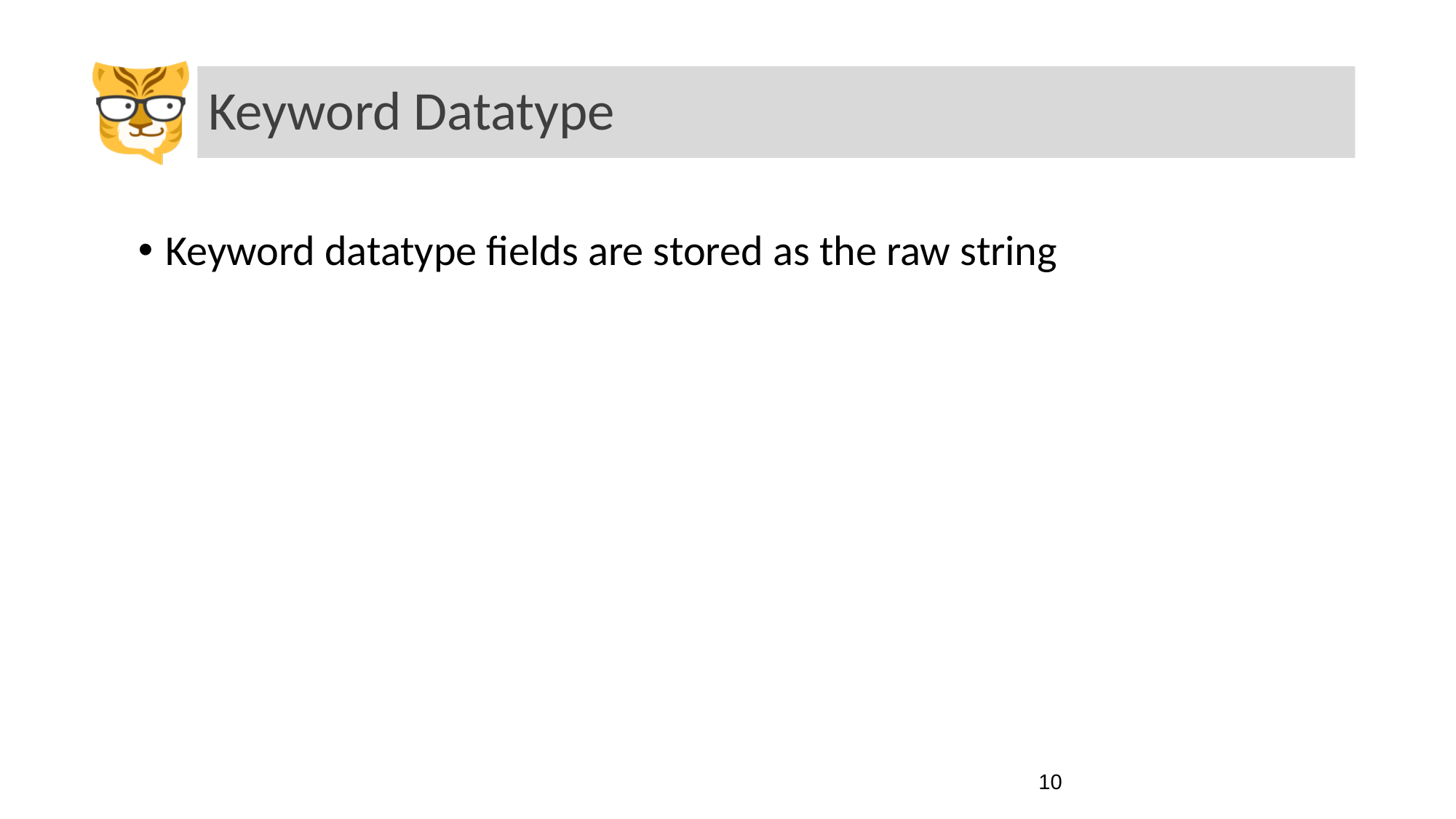

# Keyword Datatype
Keyword datatype fields are stored as the raw string

10